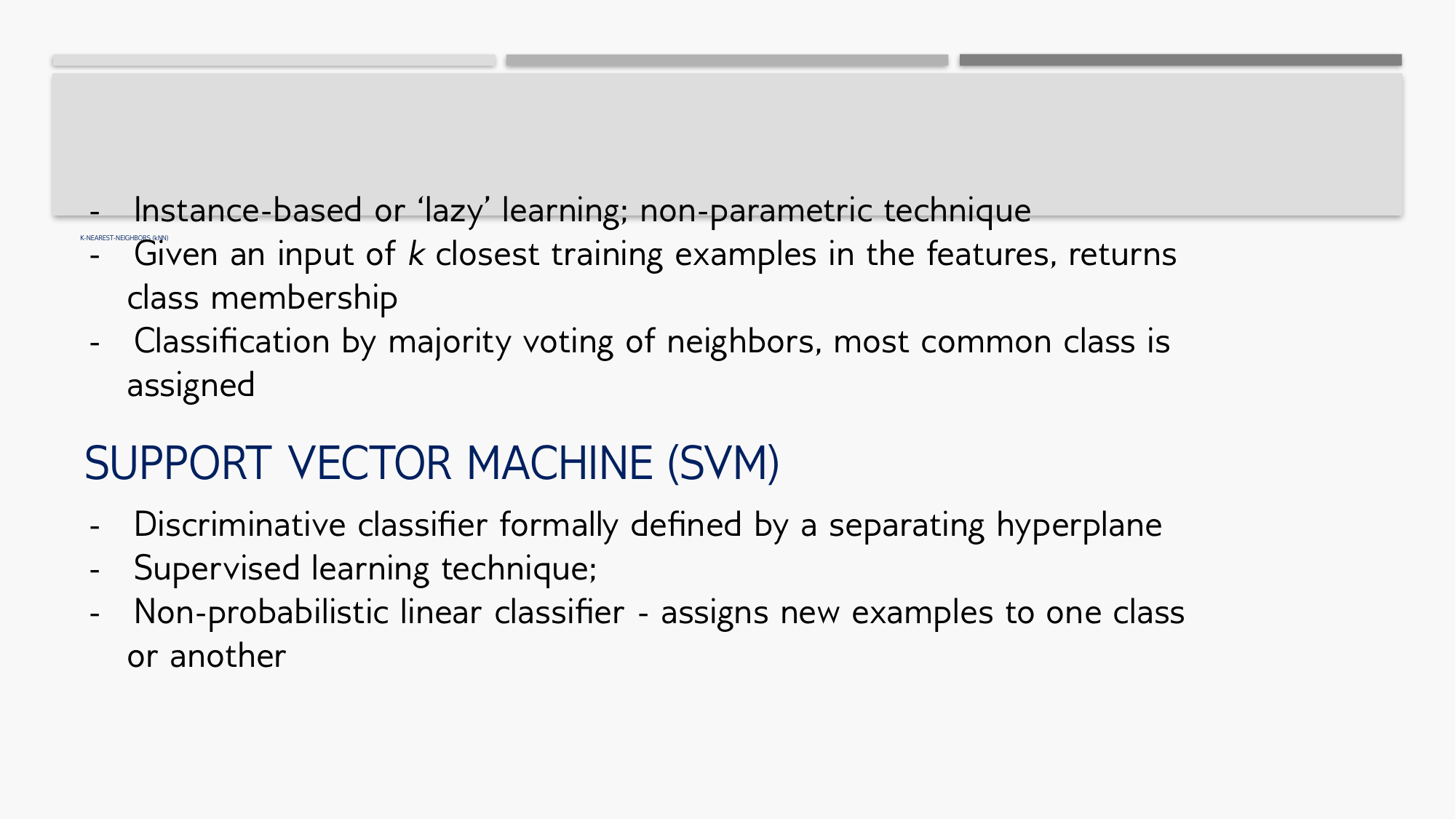

# K-Nearest-Neighbors (kNN)
  -   Instance-based or ‘lazy’ learning; non-parametric technique
  -   Given an input of k closest training examples in the features, returns class membership
  -   Classification by majority voting of neighbors, most common class is assigned
SUPPORT VECTOR MACHINE (SVM)
  -   Discriminative classifier formally defined by a separating hyperplane
  -   Supervised learning technique;
  -   Non-probabilistic linear classifier - assigns new examples to one class or another